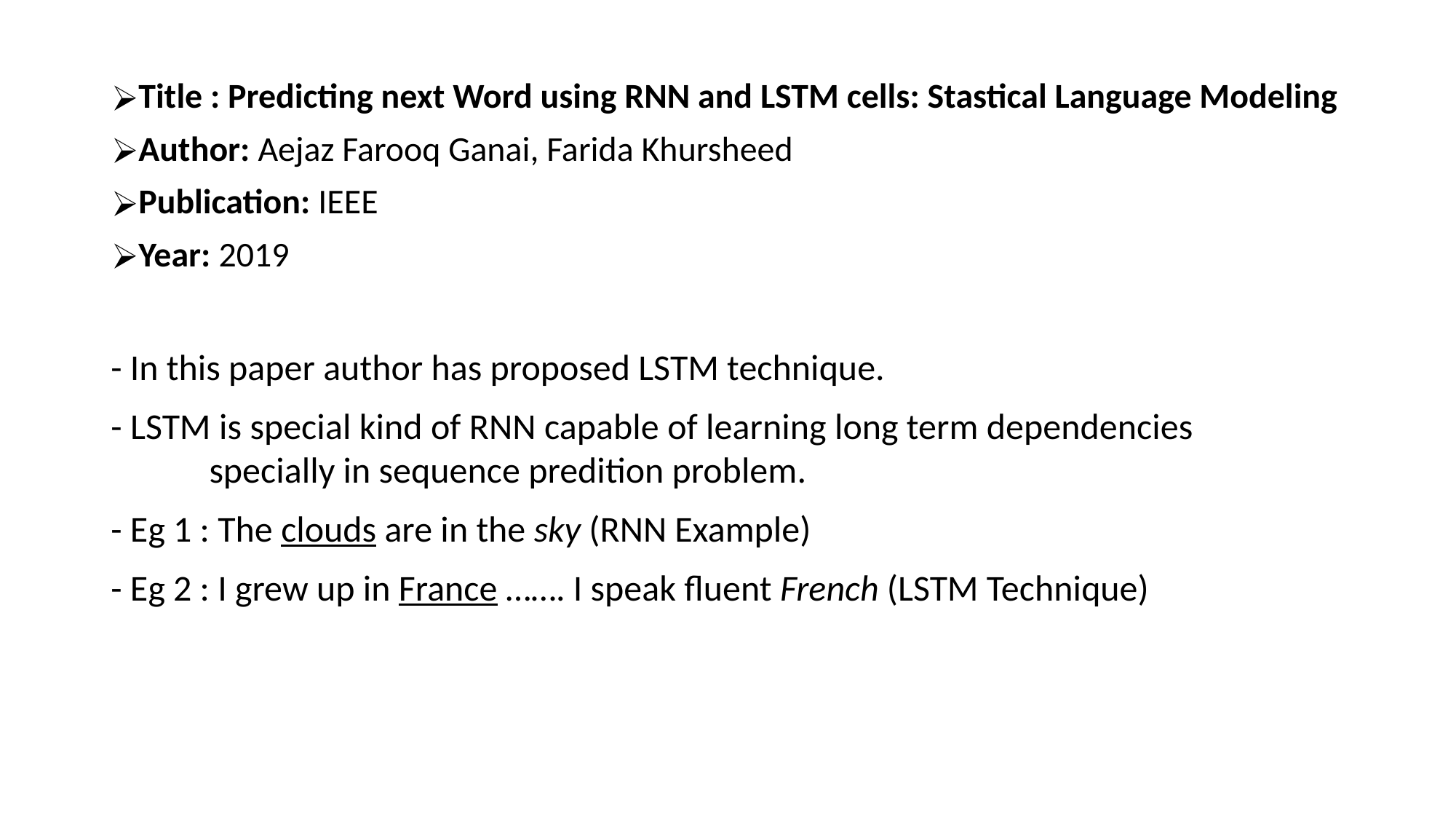

Title : Predicting next Word using RNN and LSTM cells: Stastical Language Modeling
Author: Aejaz Farooq Ganai, Farida Khursheed
Publication: IEEE
Year: 2019

- In this paper author has proposed LSTM technique.
- LSTM is special kind of RNN capable of learning long term dependencies                               specially in sequence predition problem.
- Eg 1 : The clouds are in the sky (RNN Example)
- Eg 2 : I grew up in France ……. I speak fluent French (LSTM Technique)